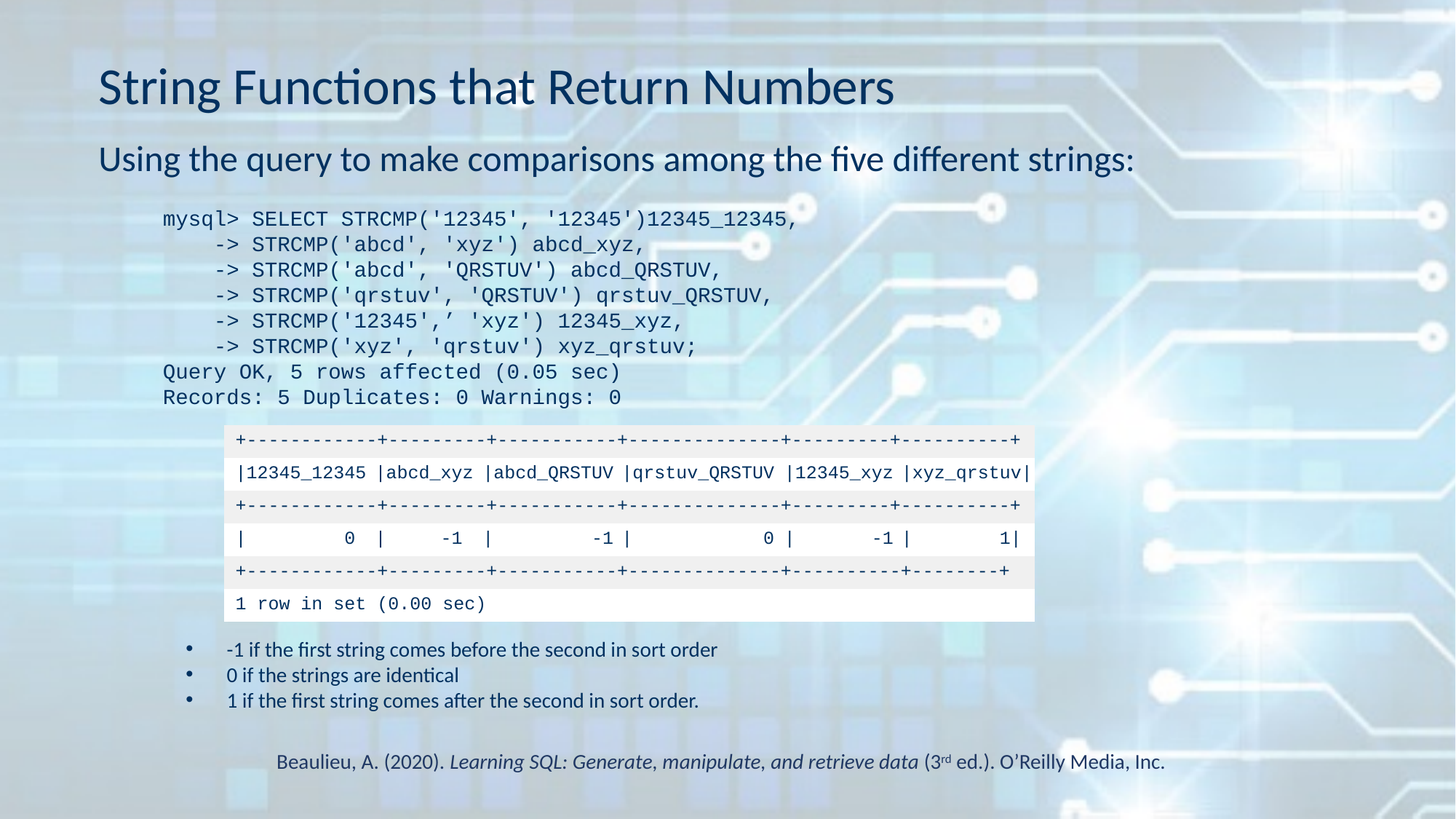

# String Functions that Return Numbers
Using the query to make comparisons among the five different strings:
mysql> SELECT STRCMP('12345', '12345')12345_12345,
    -> STRCMP('abcd', 'xyz') abcd_xyz,
    -> STRCMP('abcd', 'QRSTUV') abcd_QRSTUV,
    -> STRCMP('qrstuv', 'QRSTUV') qrstuv_QRSTUV,
    -> STRCMP('12345',’ 'xyz') 12345_xyz,
    -> STRCMP('xyz', 'qrstuv') xyz_qrstuv;
Query OK, 5 rows affected (0.05 sec)
Records: 5 Duplicates: 0 Warnings: 0
| +------------+---------+-----------+--------------+---------+----------+ |  |  |  |  |  |
| --- | --- | --- | --- | --- | --- |
| |12345\_12345 | |abcd\_xyz | |abcd\_QRSTUV | |qrstuv\_QRSTUV | |12345\_xyz | |xyz\_qrstuv| |
| +------------+---------+-----------+--------------+---------+----------+ |  |  |  |  |  |
| | 0 | | -1 | | -1 | | 0 | | -1 | | 1| |
| +------------+---------+-----------+--------------+----------+--------+ |  |  |  |  |  |
| 1 row in set (0.00 sec) |  |  |  |  |  |
-1 if the first string comes before the second in sort order
0 if the strings are identical
1 if the first string comes after the second in sort order.